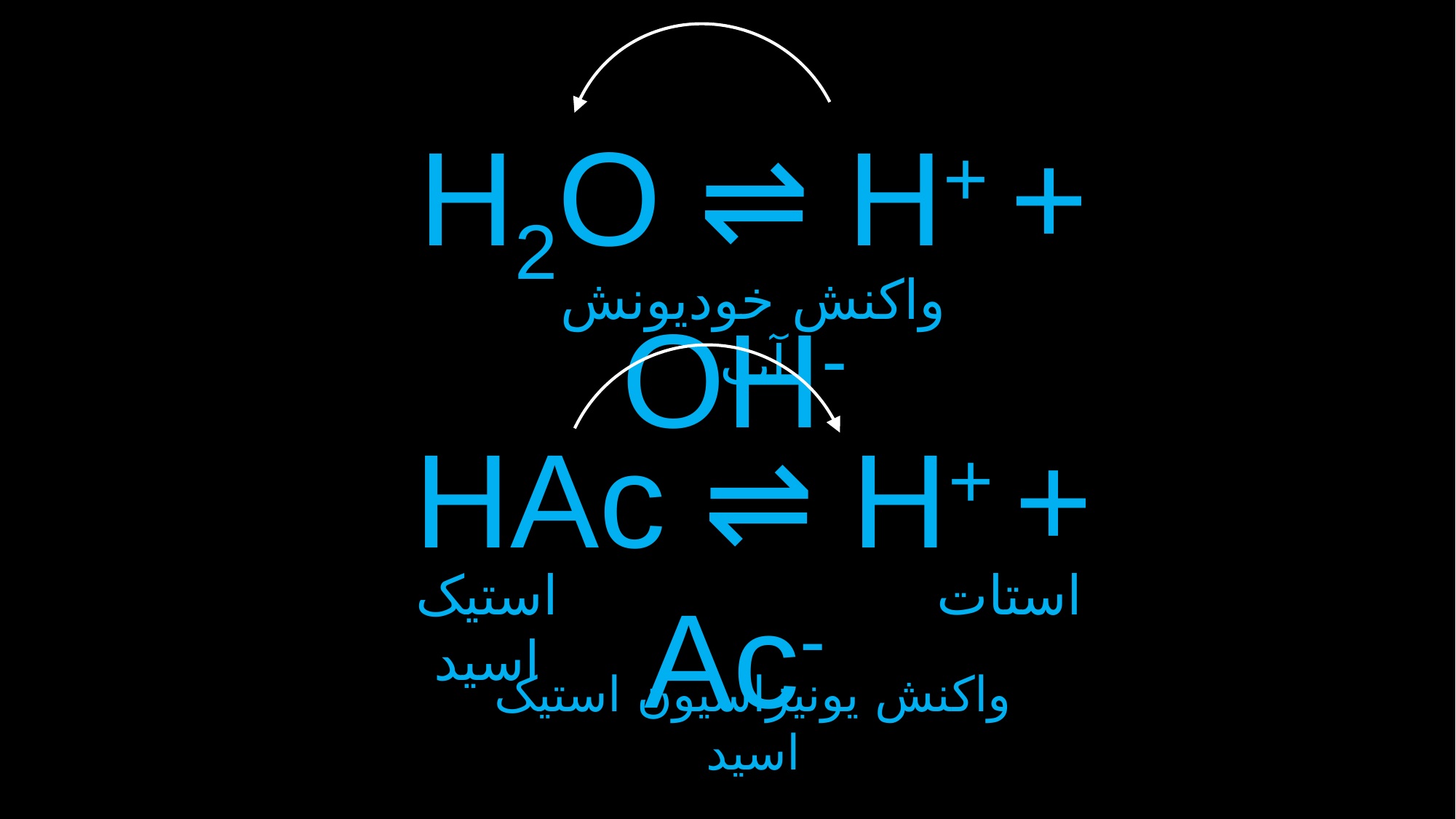

H2O ⇌ H+ + OH-
واکنش خودیونش آب
HAc ⇌ H+ + Ac-
استیک اسید
استات
واکنش یونیزاسیون استیک اسید